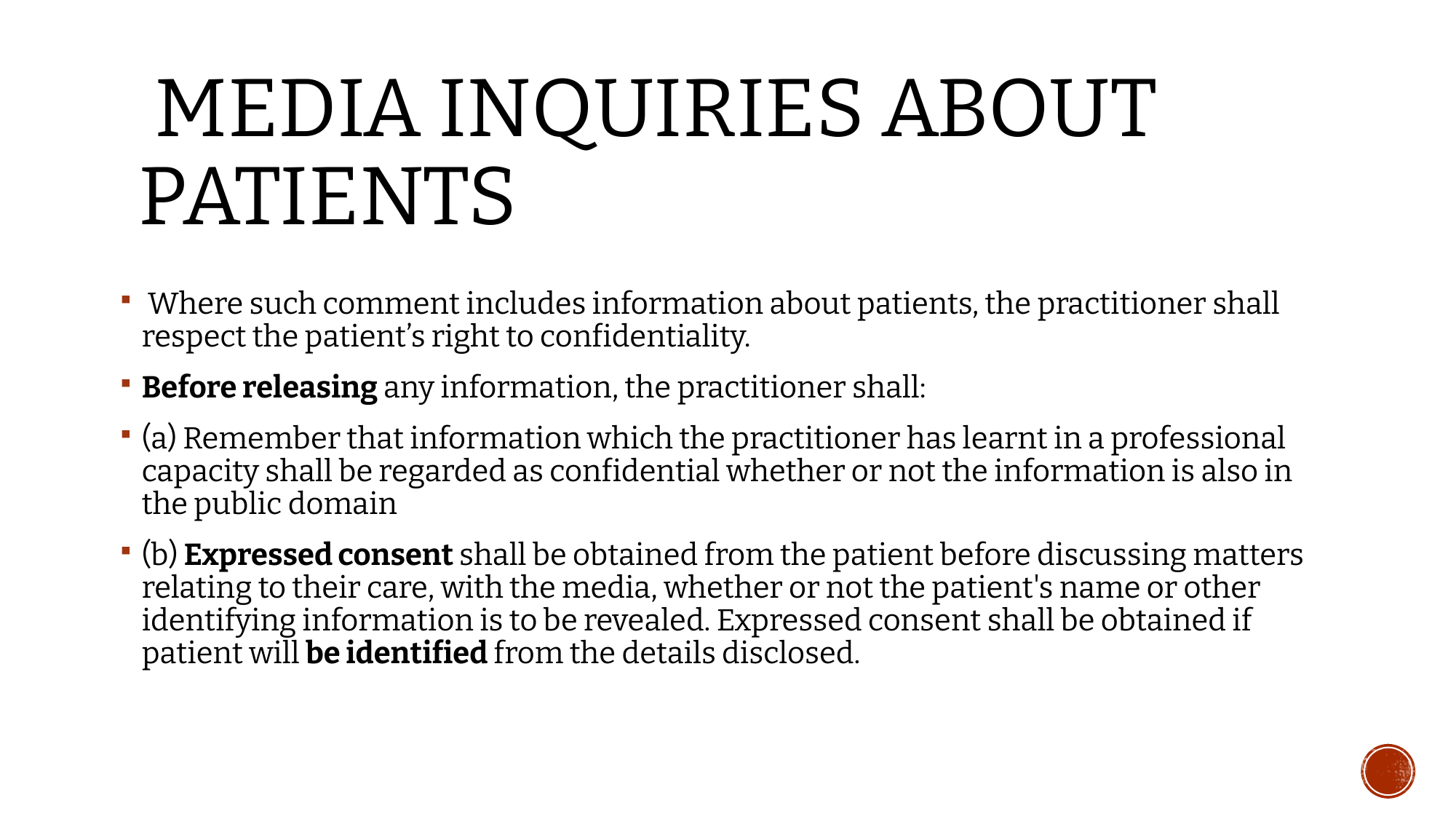

# MEDIA INQUIRIES ABOUT PATIENTS
 Where such comment includes information about patients, the practitioner shall respect the patient’s right to confidentiality.
Before releasing any information, the practitioner shall:
(a) Remember that information which the practitioner has learnt in a professional capacity shall be regarded as confidential whether or not the information is also in the public domain
(b) Expressed consent shall be obtained from the patient before discussing matters relating to their care, with the media, whether or not the patient's name or other identifying information is to be revealed. Expressed consent shall be obtained if patient will be identified from the details disclosed.